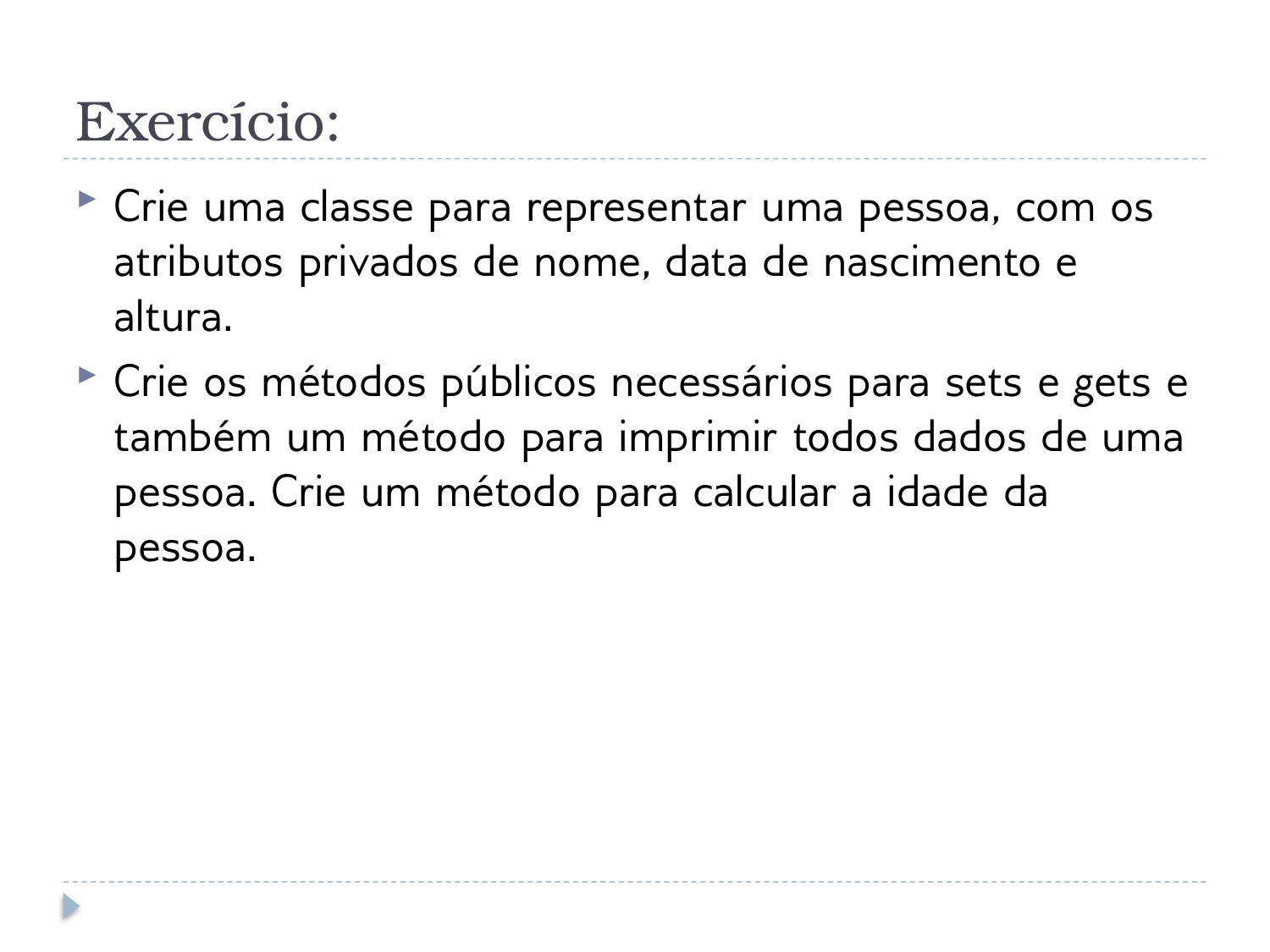

# Exercício:
Crie uma classe para representar uma pessoa, com os atributos privados de nome, data de nascimento e altura.
Crie os métodos públicos necessários para sets e gets e também um método para imprimir todos dados de uma pessoa. Crie um método para calcular a idade da pessoa.